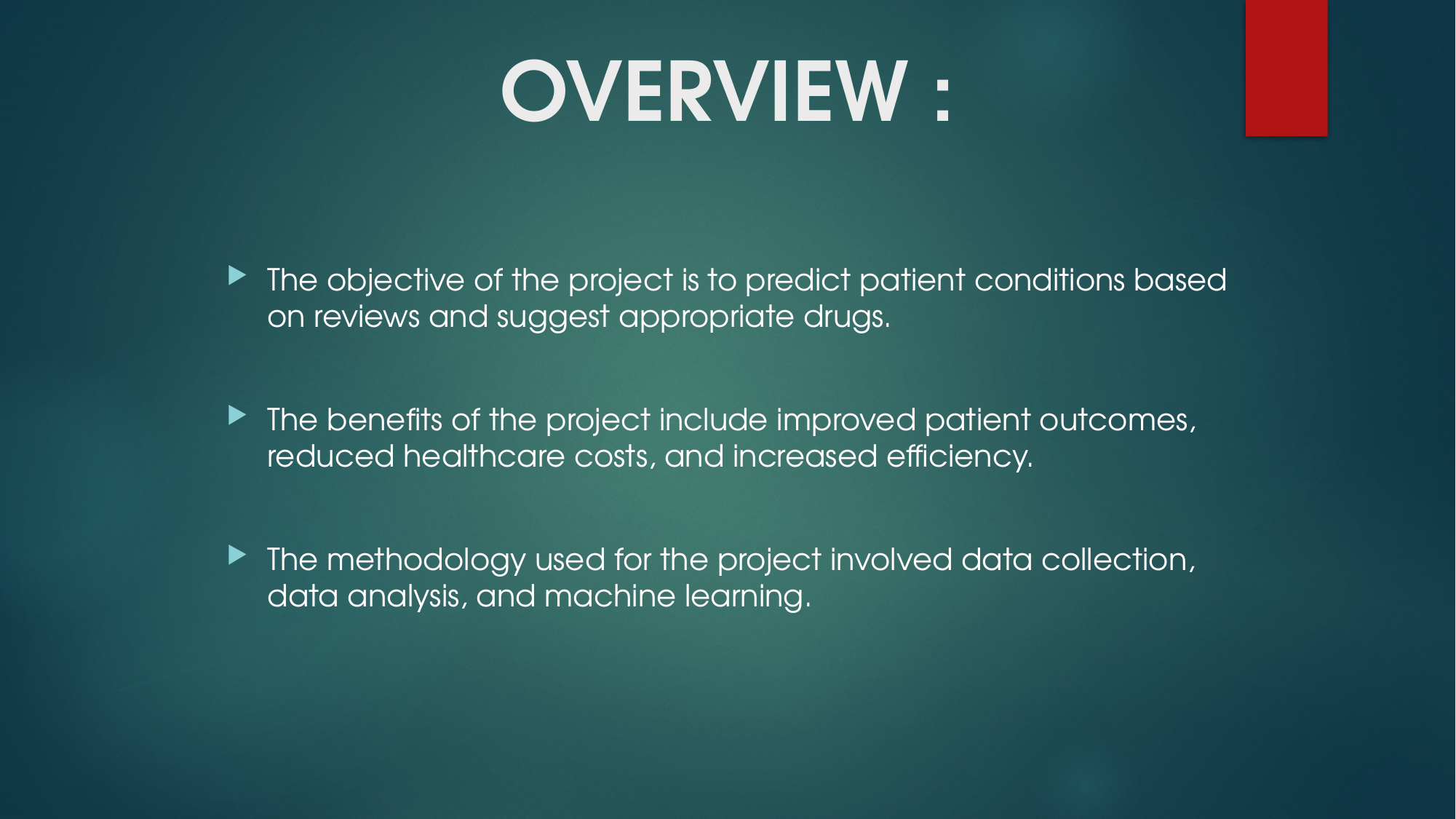

# OVERVIEW :
The objective of the project is to predict patient conditions based on reviews and suggest appropriate drugs.

The benefits of the project include improved patient outcomes, reduced healthcare costs, and increased efficiency.

The methodology used for the project involved data collection, data analysis, and machine learning.